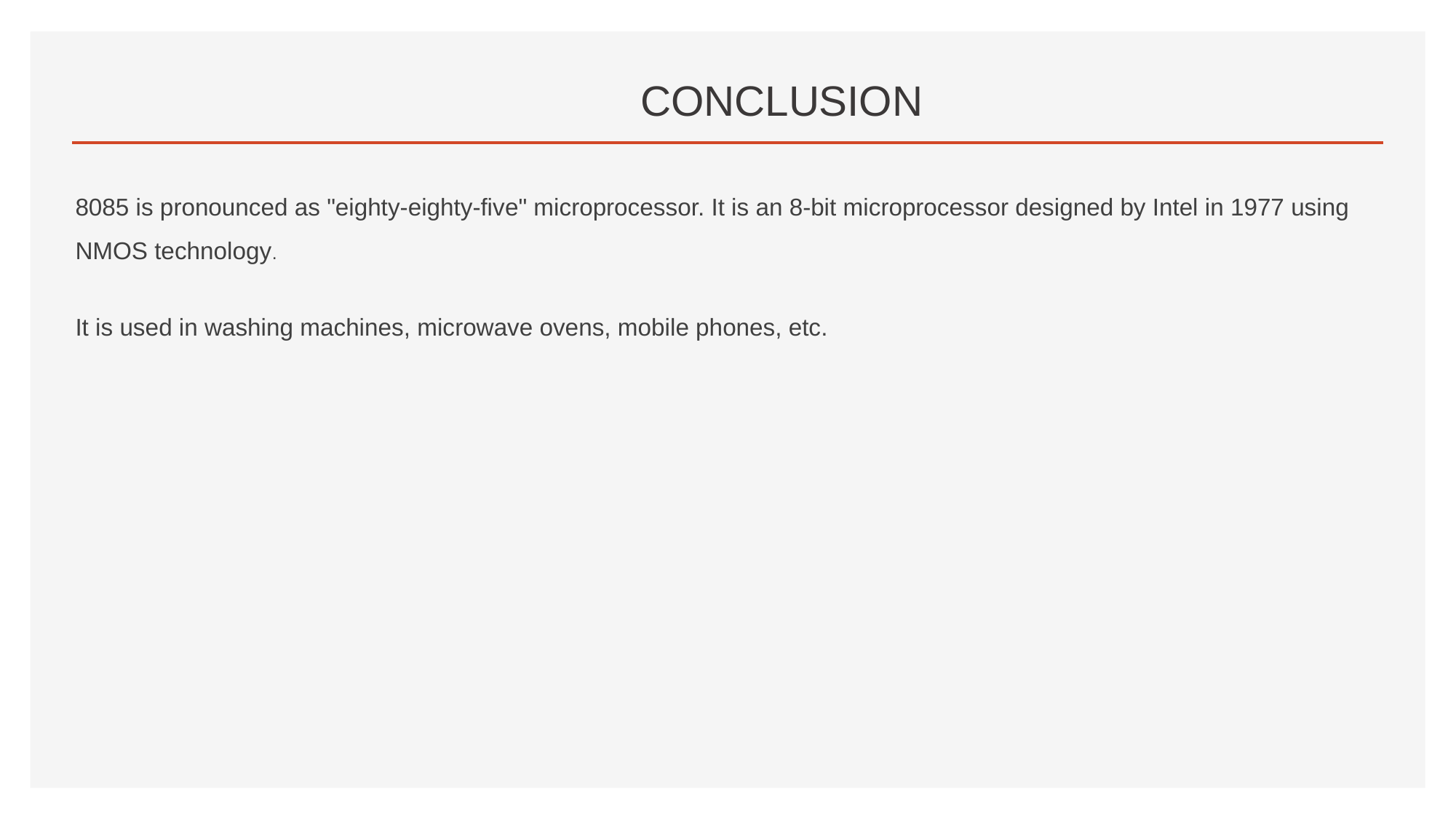

# CONCLUSION
8085 is pronounced as "eighty-eighty-five" microprocessor. It is an 8-bit microprocessor designed by Intel in 1977 using NMOS technology.
It is used in washing machines, microwave ovens, mobile phones, etc.